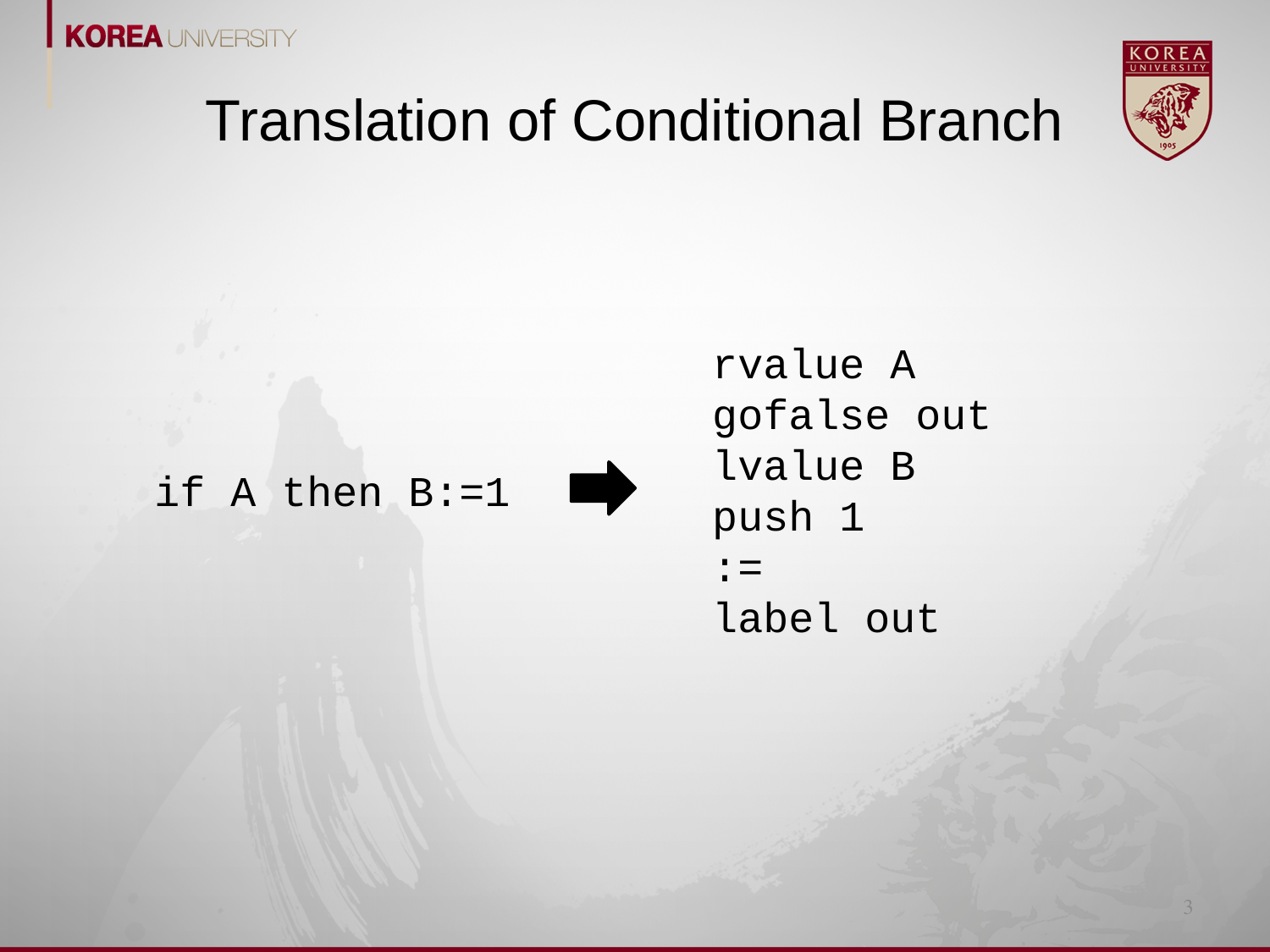

# Translation of Conditional Branch
rvalue A
gofalse out
lvalue B
push 1
:=
label out
if A then B:=1

3